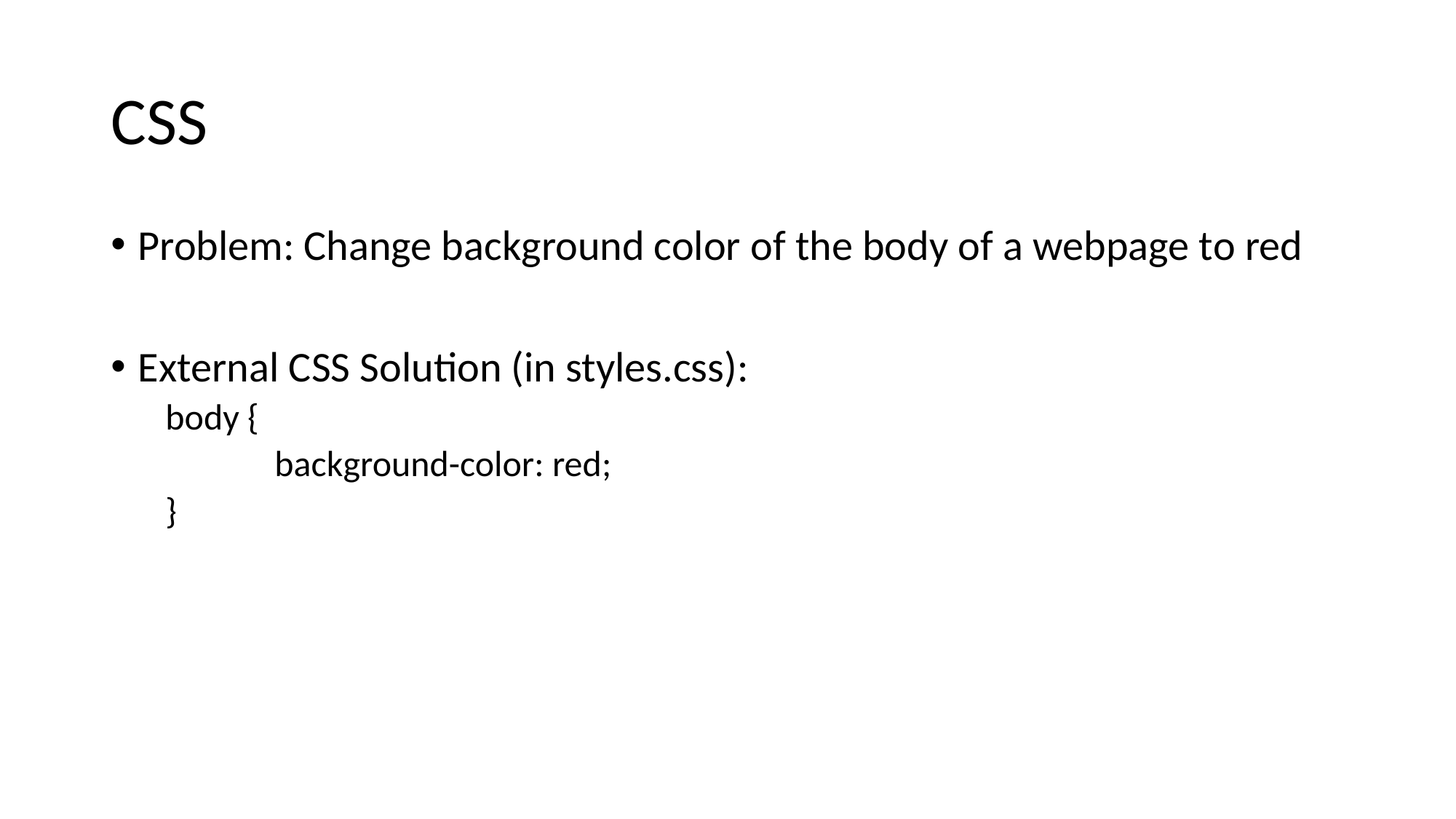

# CSS
Problem: Change background color of the body of a webpage to red

External CSS Solution (in styles.css):
body {
	background-color: red;
}